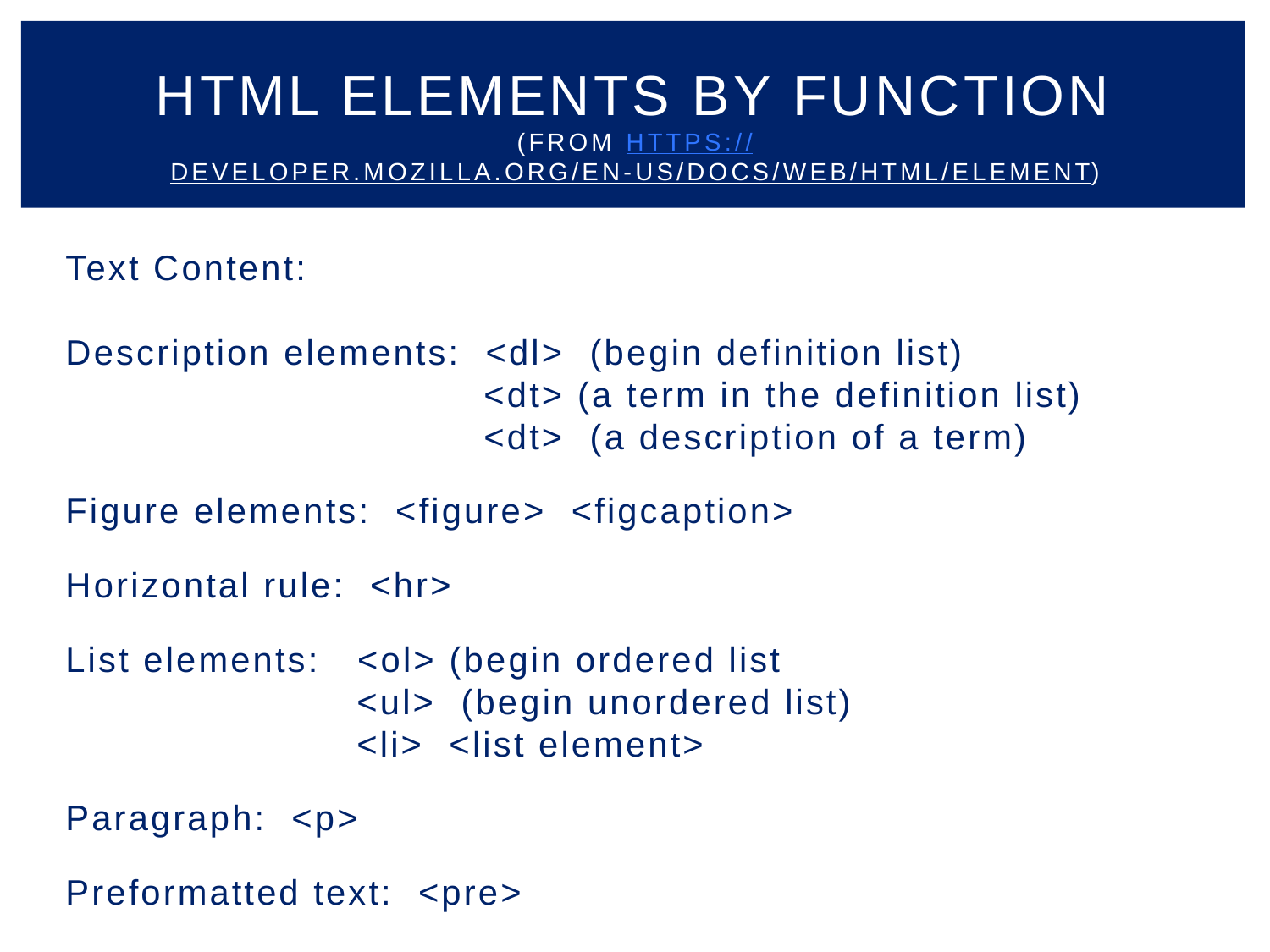

# HTML elements by Function (from https://developer.mozilla.org/en-US/docs/Web/HTML/Element)
Text Content:
Description elements:  <dl>  (begin definition list)
			   <dt> (a term in the definition list)
 			   <dt>  (a description of a term)
Figure elements:  <figure>  <figcaption>
Horizontal rule:  <hr>
List elements:   <ol> (begin ordered list
		   <ul>  (begin unordered list)
   		   <li>  <list element>
Paragraph:  <p>
Preformatted text:  <pre>